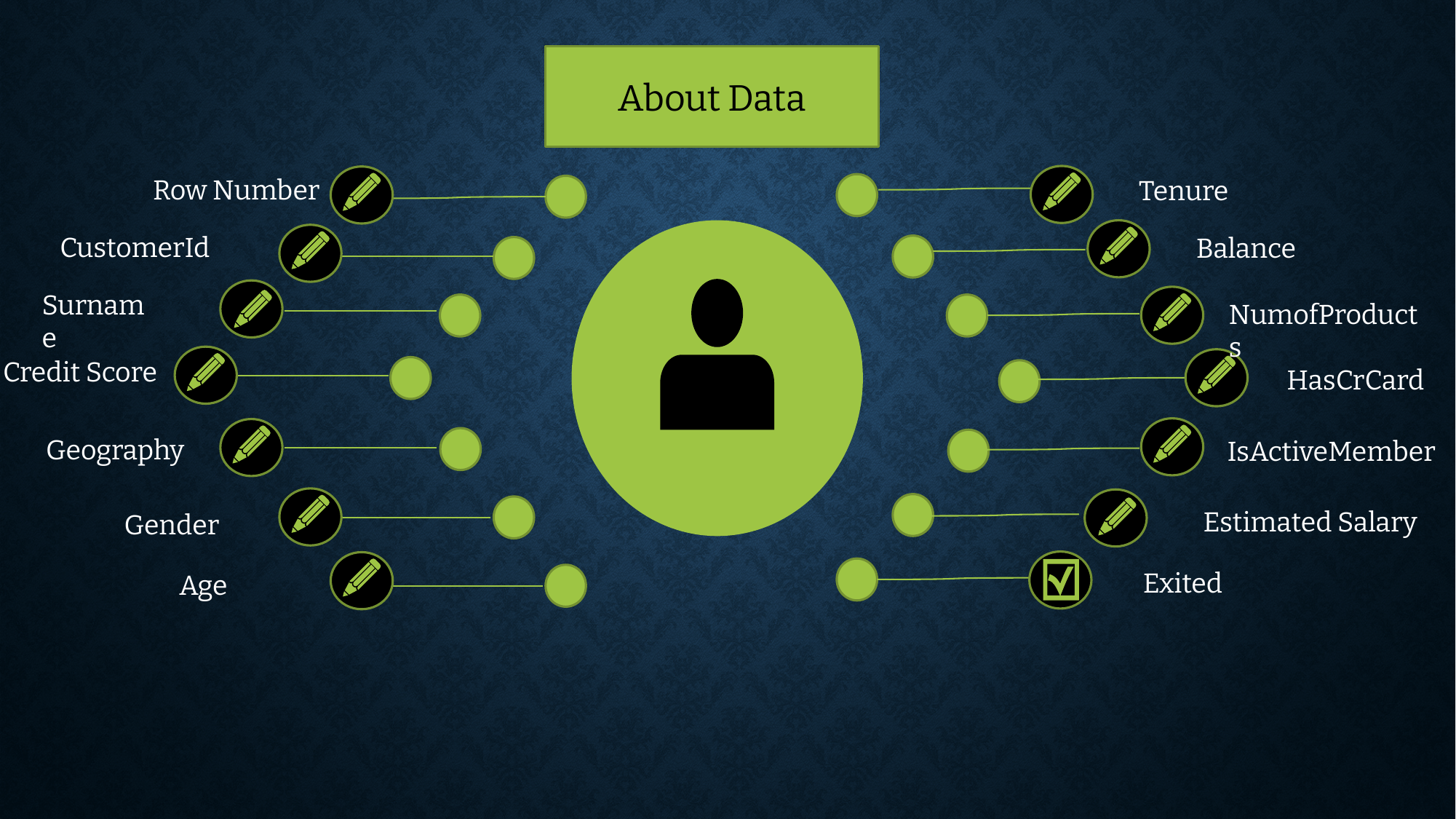

About Data

Row Number
Tenure

CustomerId

Balance

Surname

NumofProducts

Credit Score

HasCrCard

Geography

IsActiveMember

Estimated Salary
Gender

Exited
Age